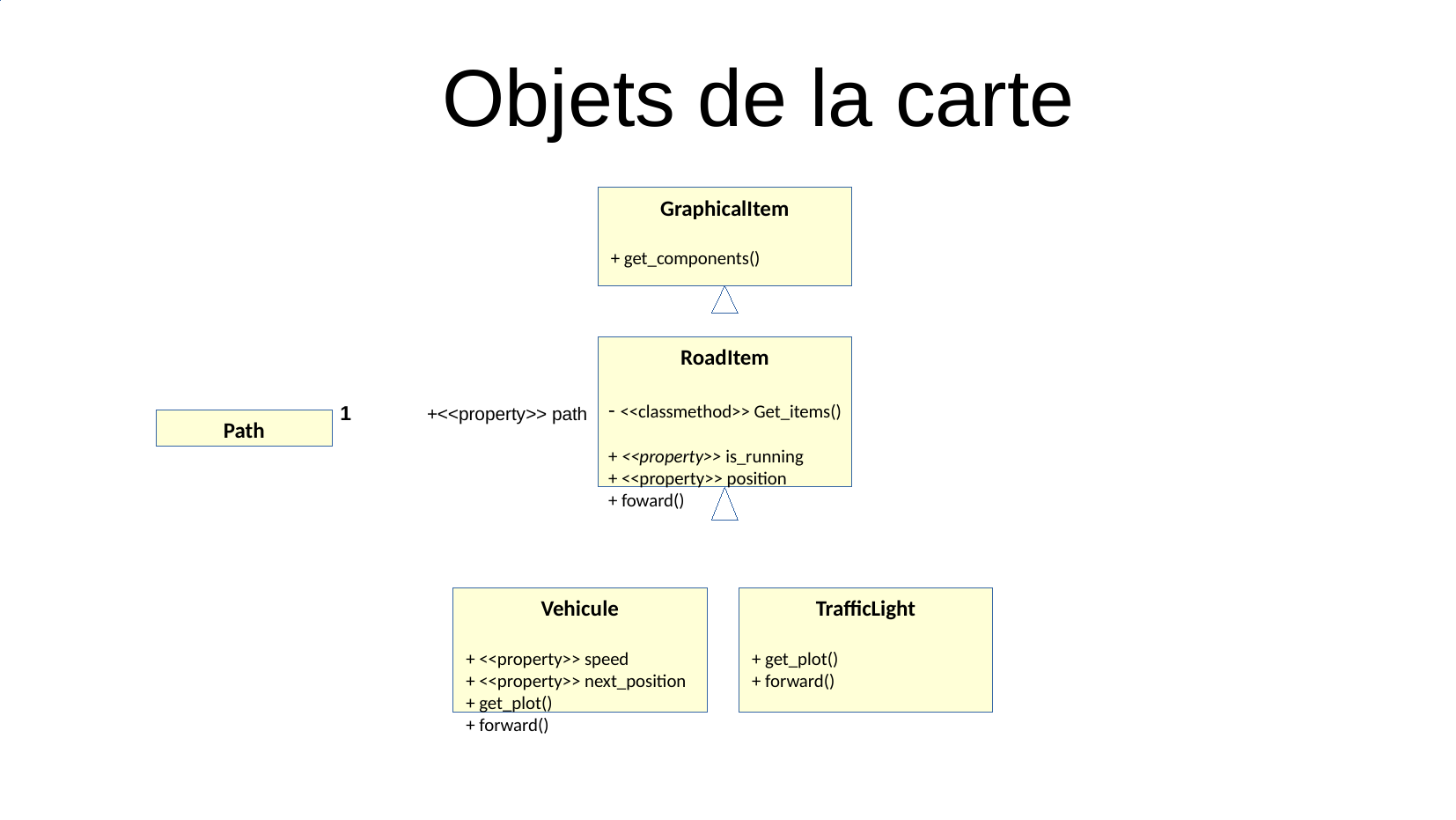

Objets de la carte
GraphicalItem

+ get_components()

RoadItem

- <<classmethod>> Get_items()

+ <<property>> is_running
+ <<property>> position
+ foward()

1
+<<property>> path
Path

Vehicule

+ <<property>> speed
+ <<property>> next_position
+ get_plot()
+ forward()
TrafficLight

+ get_plot()
+ forward()